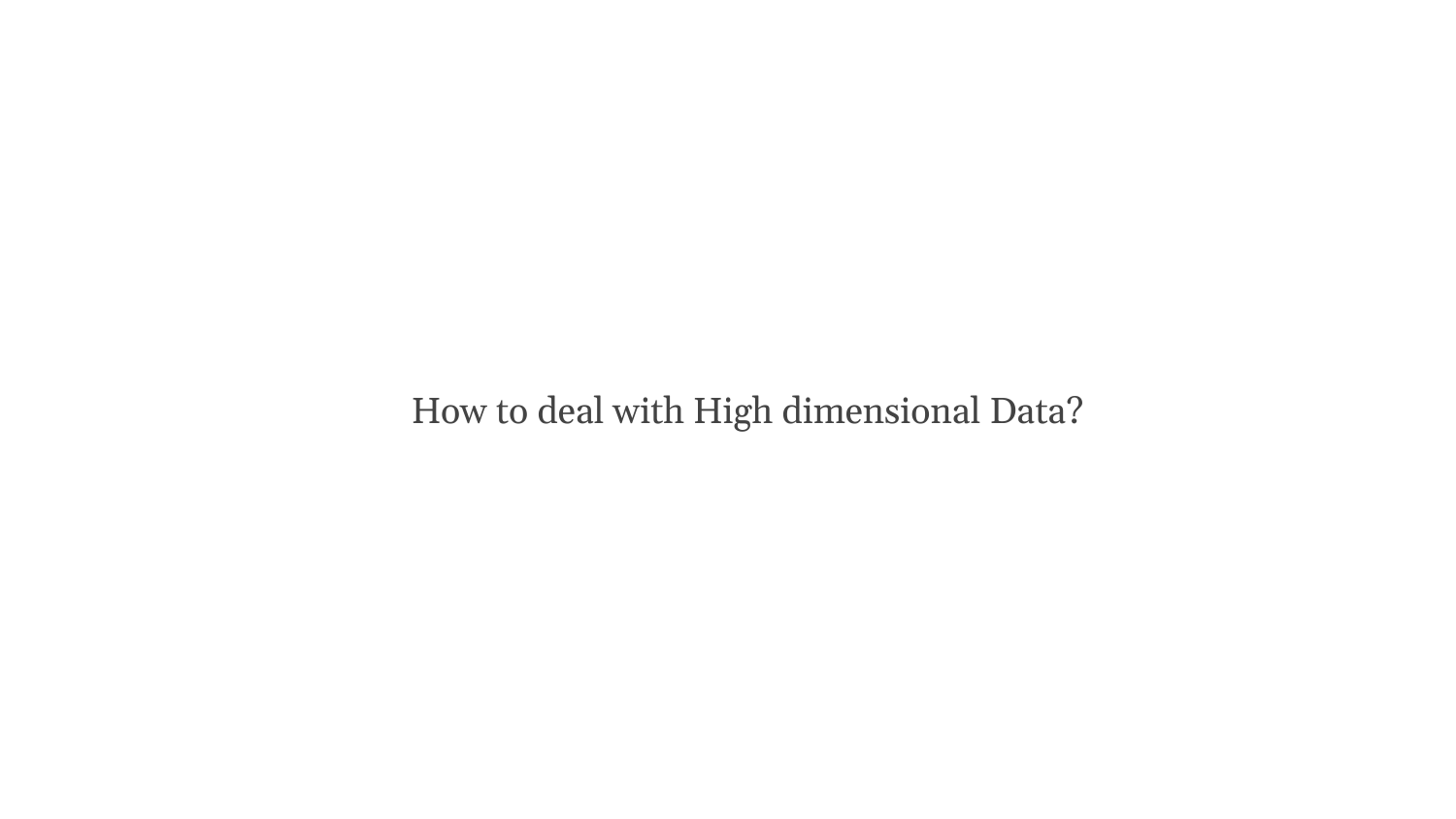

How to deal with High dimensional Data?